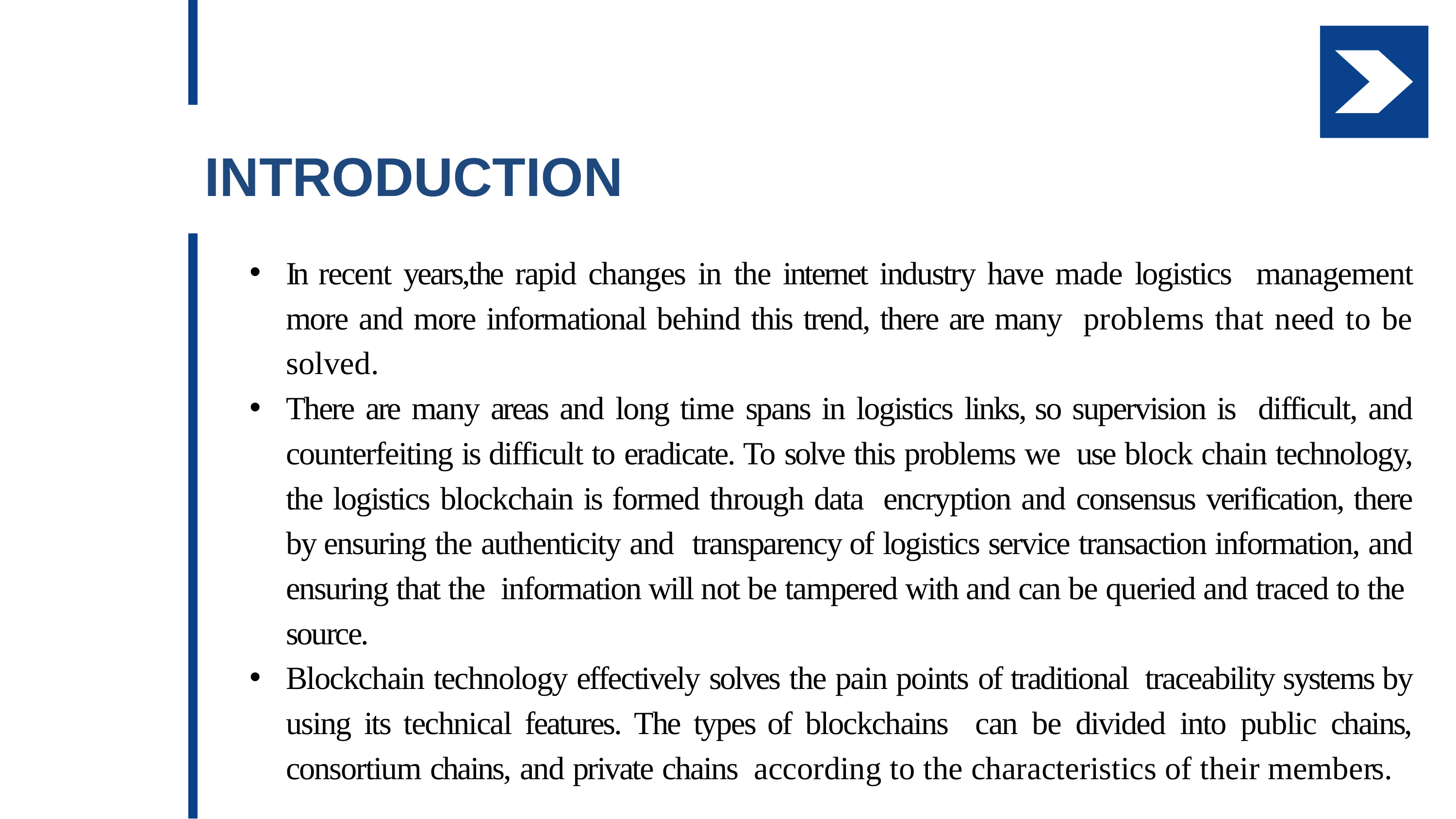

INTRODUCTION

In recent years,the rapid changes in the internet industry have made logistics  management more and more informational behind this trend, there are many  problems that need to be solved.
There are many areas and long time spans in logistics links, so supervision is  difficult, and counterfeiting is difficult to eradicate. To solve this problems we  use block chain technology, the logistics blockchain is formed through data  encryption and consensus verification, there by ensuring the authenticity and  transparency of logistics service transaction information, and ensuring that the  information will not be tampered with and can be queried and traced to the  source.
Blockchain technology effectively solves the pain points of traditional  traceability systems by using its technical features. The types of blockchains  can be divided into public chains, consortium chains, and private chains  according to the characteristics of their members.